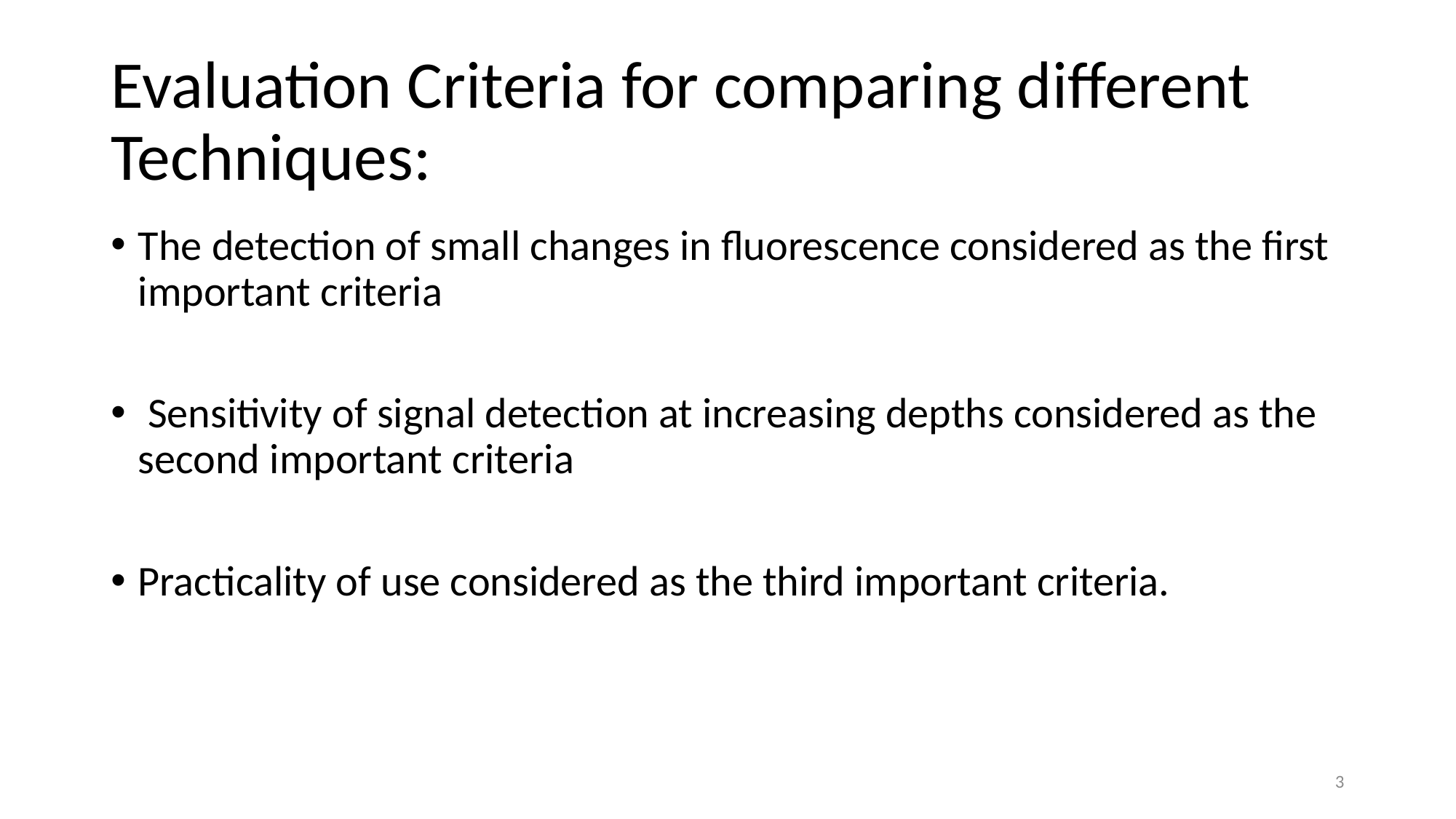

# Evaluation Criteria for comparing different Techniques:
The detection of small changes in fluorescence considered as the first important criteria

 Sensitivity of signal detection at increasing depths considered as the second important criteria

Practicality of use considered as the third important criteria.
3